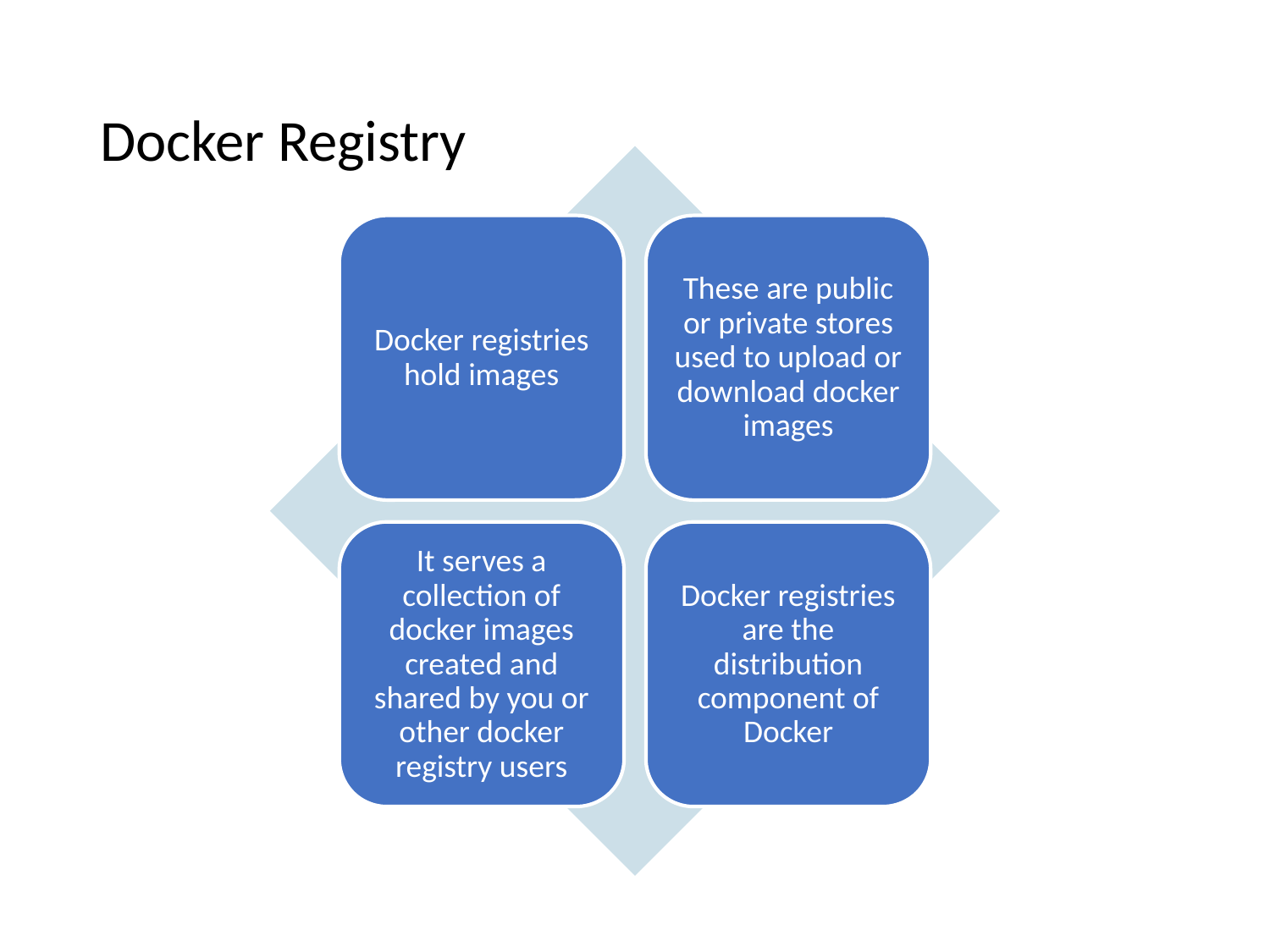

# Docker Registry

Docker registries hold images

These are public or private stores used to upload or download docker images

It serves a collection of docker images created and shared by you or other docker registry users

Docker registries are the distribution component of Docker